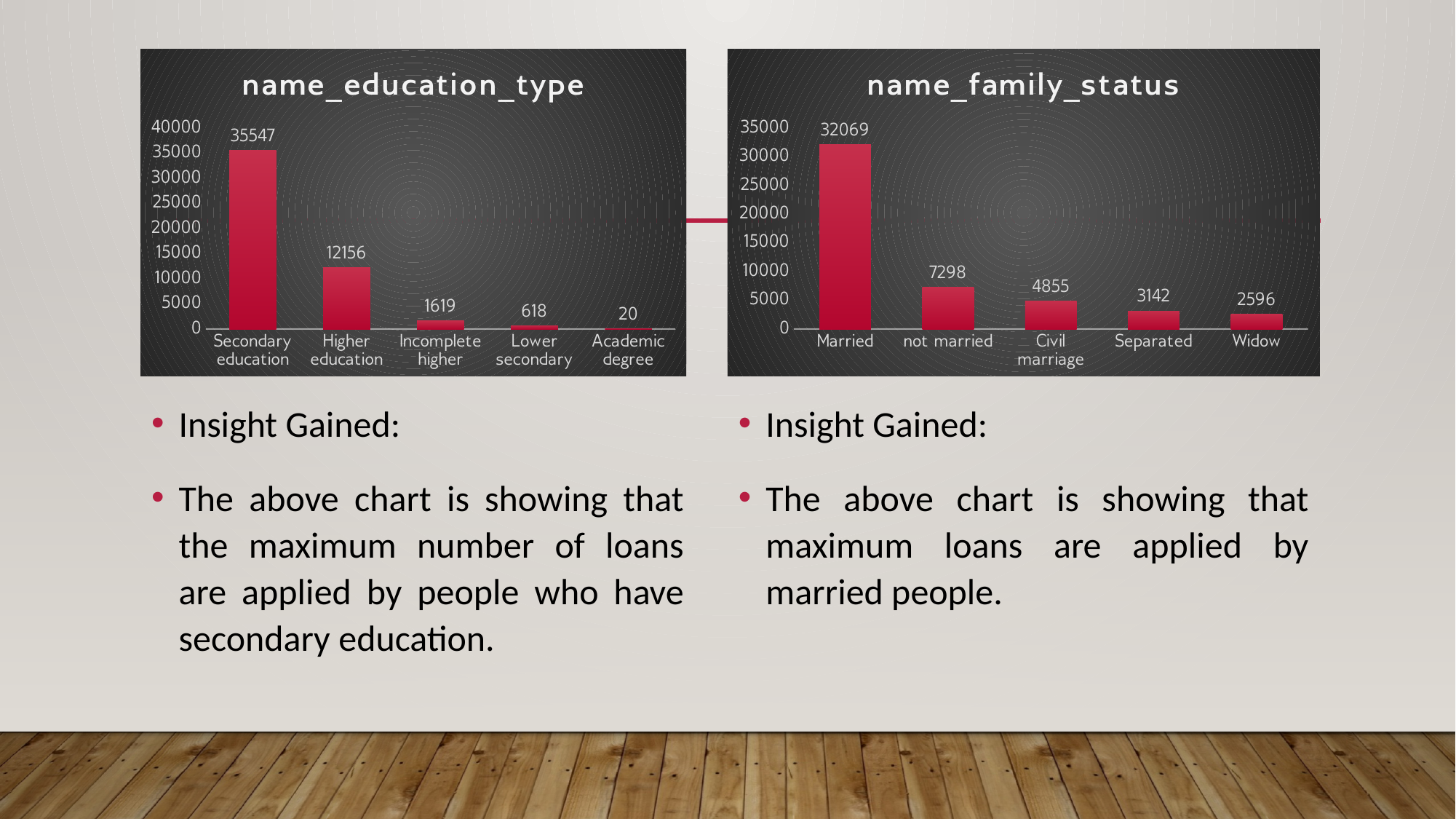

### Chart: name_education_type

| Category | Total |
|---|---|
| Secondary education | 35547.0 |
| Higher education | 12156.0 |
| Incomplete higher | 1619.0 |
| Lower secondary | 618.0 |
| Academic degree | 20.0 |

### Chart: name_family_status

| Category | Total |
|---|---|
| Married | 32069.0 |
| not married | 7298.0 |
| Civil marriage | 4855.0 |
| Separated | 3142.0 |
| Widow | 2596.0 |
Insight Gained:
The above chart is showing that the maximum number of loans are applied by people who have secondary education.
Insight Gained:
The above chart is showing that maximum loans are applied by married people.